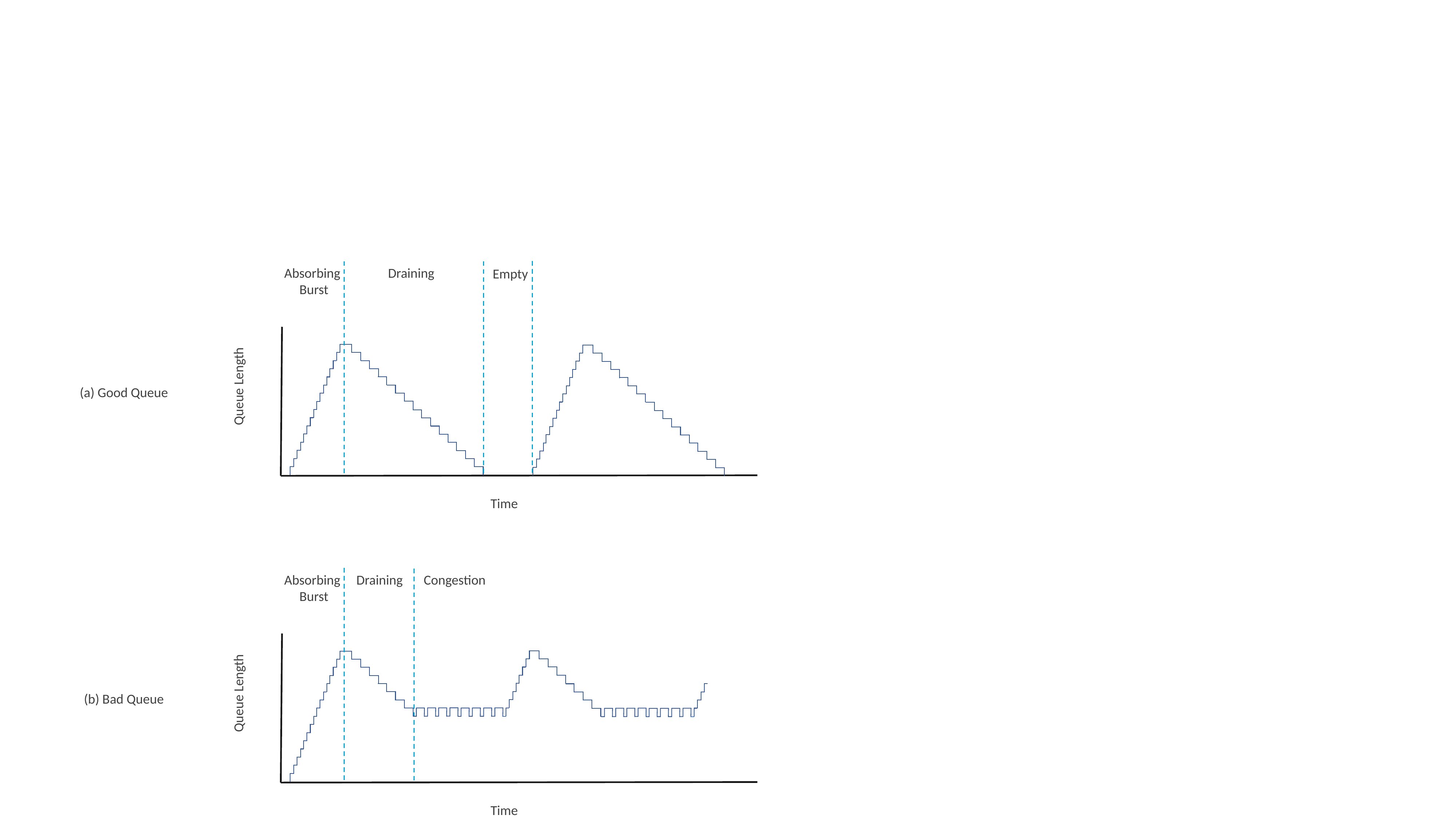

Draining
Absorbing
Burst
Empty

Queue Length

(a) Good Queue

Time
Draining
Congestion
Absorbing
Burst

Queue Length

(b) Bad Queue

Time